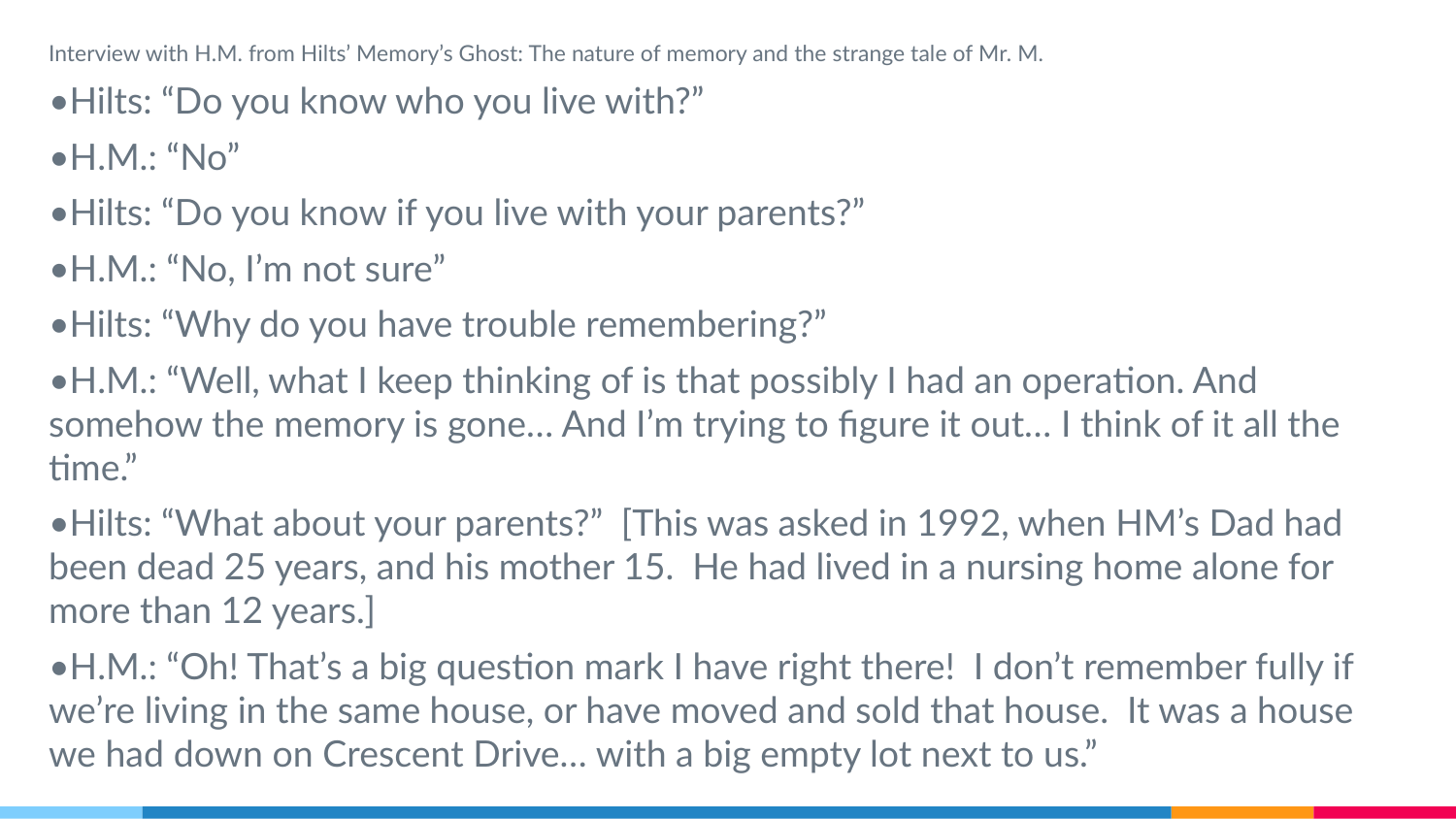

Interview with H.M. from Hilts’ Memory’s Ghost: The nature of memory and the strange tale of Mr. M.
•Hilts: “Do you know who you live with?”
•H.M.: “No”
•Hilts: “Do you know if you live with your parents?”
•H.M.: “No, I’m not sure”
•Hilts: “Why do you have trouble remembering?”
•H.M.: “Well, what I keep thinking of is that possibly I had an operation. And somehow the memory is gone… And I’m trying to figure it out… I think of it all the time.”
•Hilts: “What about your parents?”  [This was asked in 1992, when HM’s Dad had been dead 25 years, and his mother 15.  He had lived in a nursing home alone for more than 12 years.]
•H.M.: “Oh! That’s a big question mark I have right there!  I don’t remember fully if we’re living in the same house, or have moved and sold that house.  It was a house we had down on Crescent Drive… with a big empty lot next to us.”